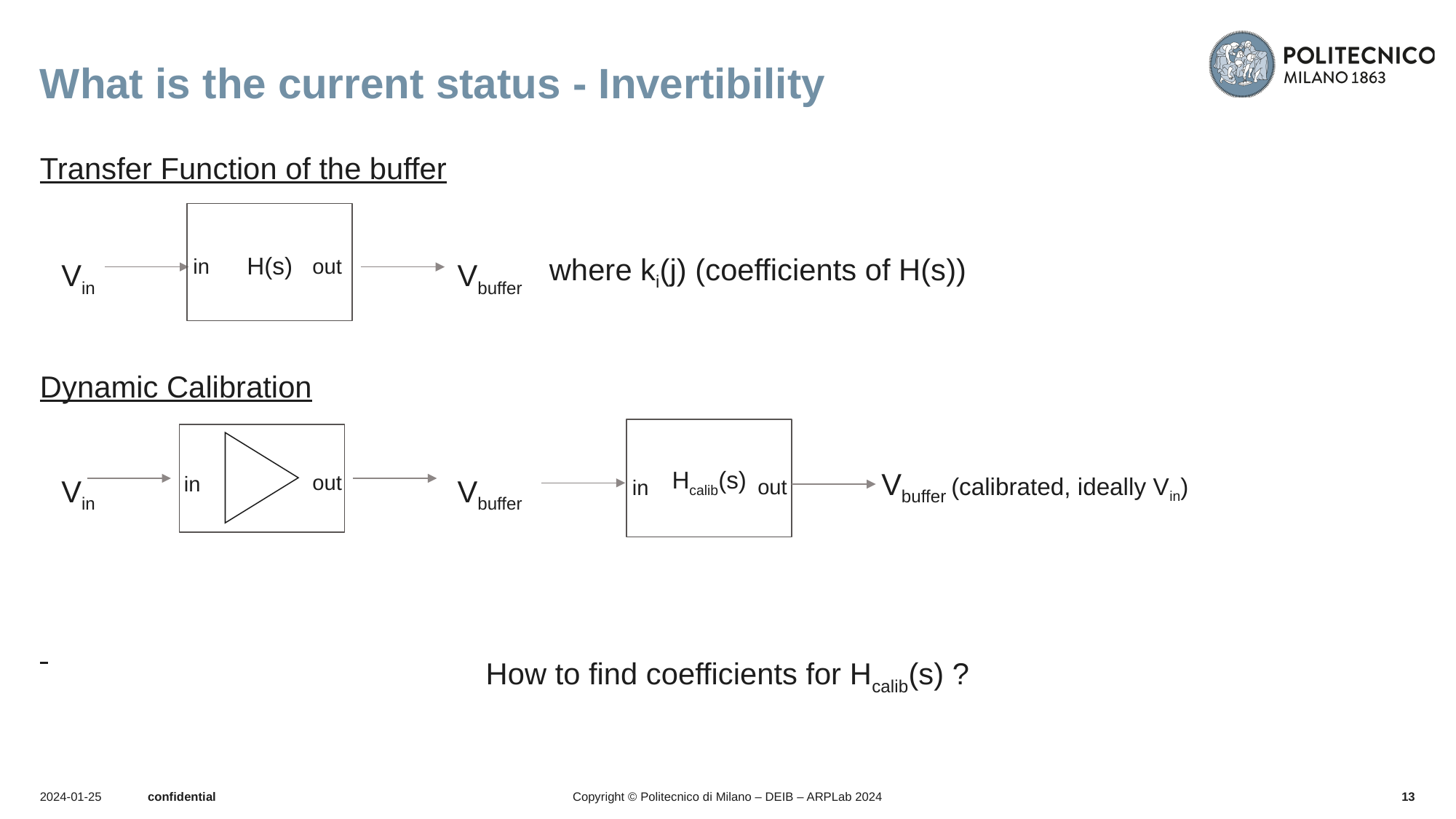

# What is the current status - Invertibility
Transfer Function of the buffer

Dynamic Calibration

H(s)
where ki(j) (coefficients of H(s))
Vbuffer
Vin
in
out
Hcalib(s)

Vbuffer (calibrated, ideally Vin)
Vbuffer
Vin
out
in
out
in
How to find coefficients for Hcalib(s) ?